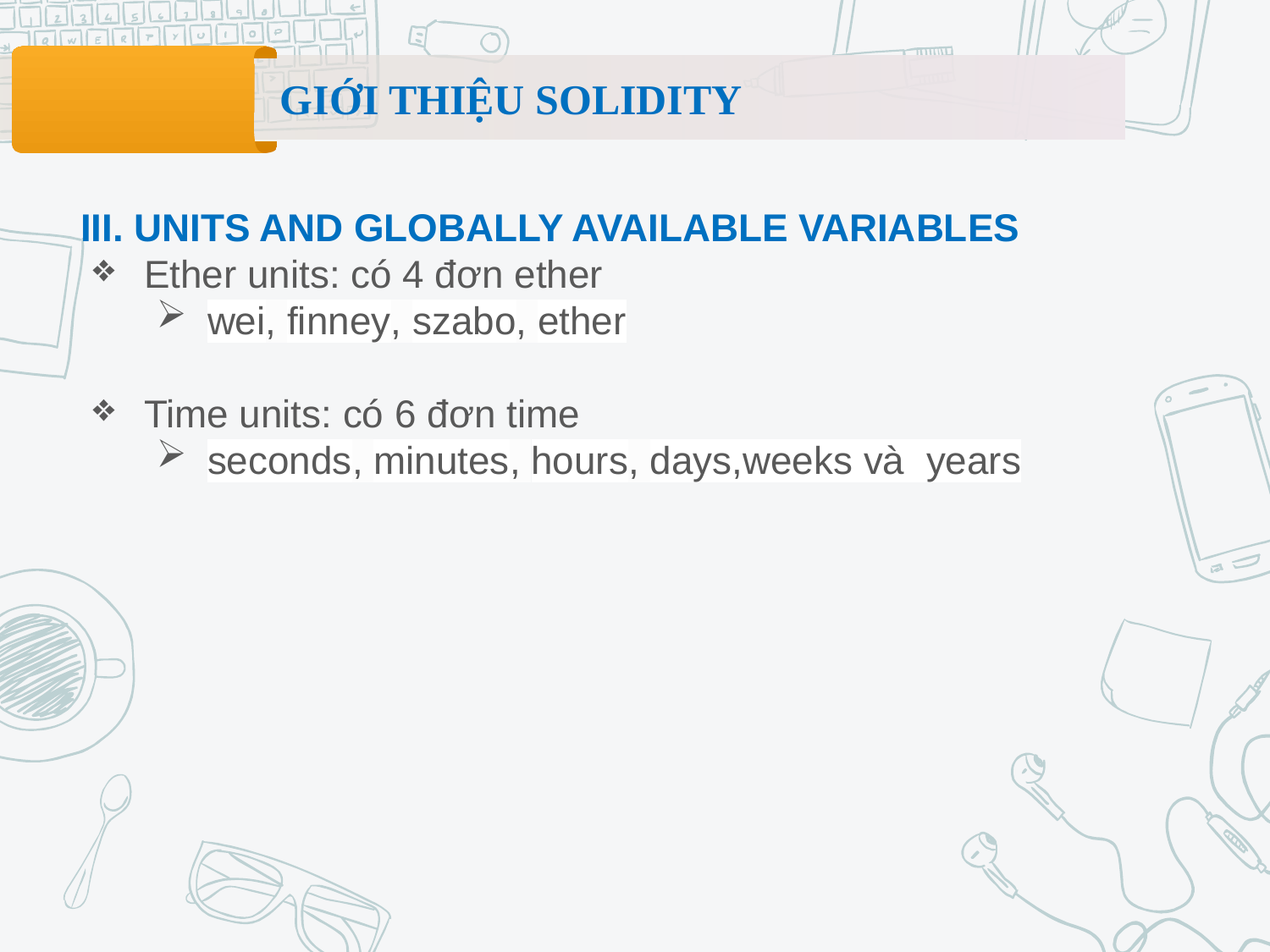

GIỚI THIỆU SOLIDITY

III. UNITS AND GLOBALLY AVAILABLE VARIABLES
Ether units: có 4 đơn ether
wei, finney, szabo, ether

Time units: có 6 đơn time
seconds, minutes, hours, days,weeks và  years